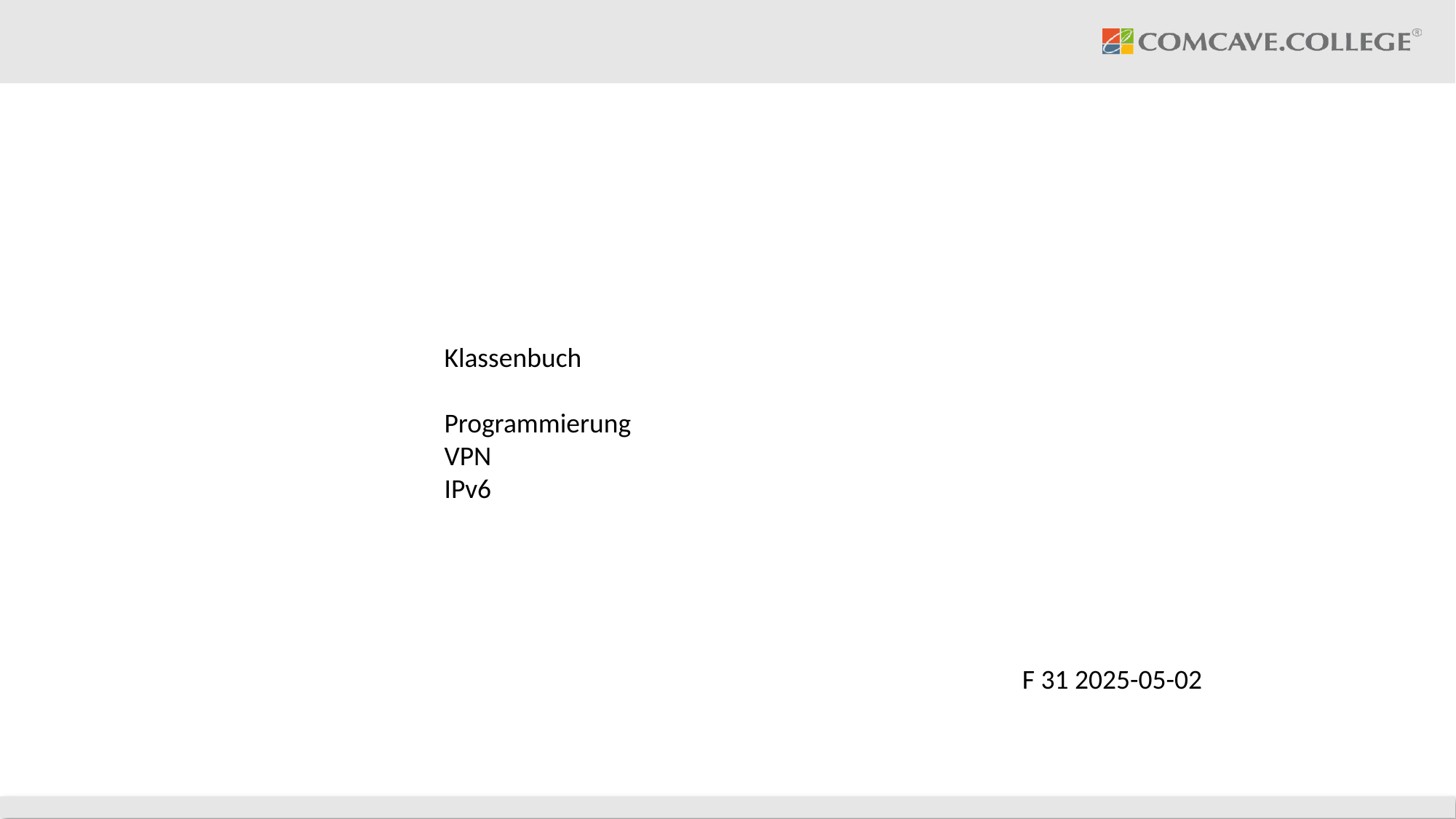

Klassenbuch

Programmierung
VPN
IPv6
F 31 2025-05-02